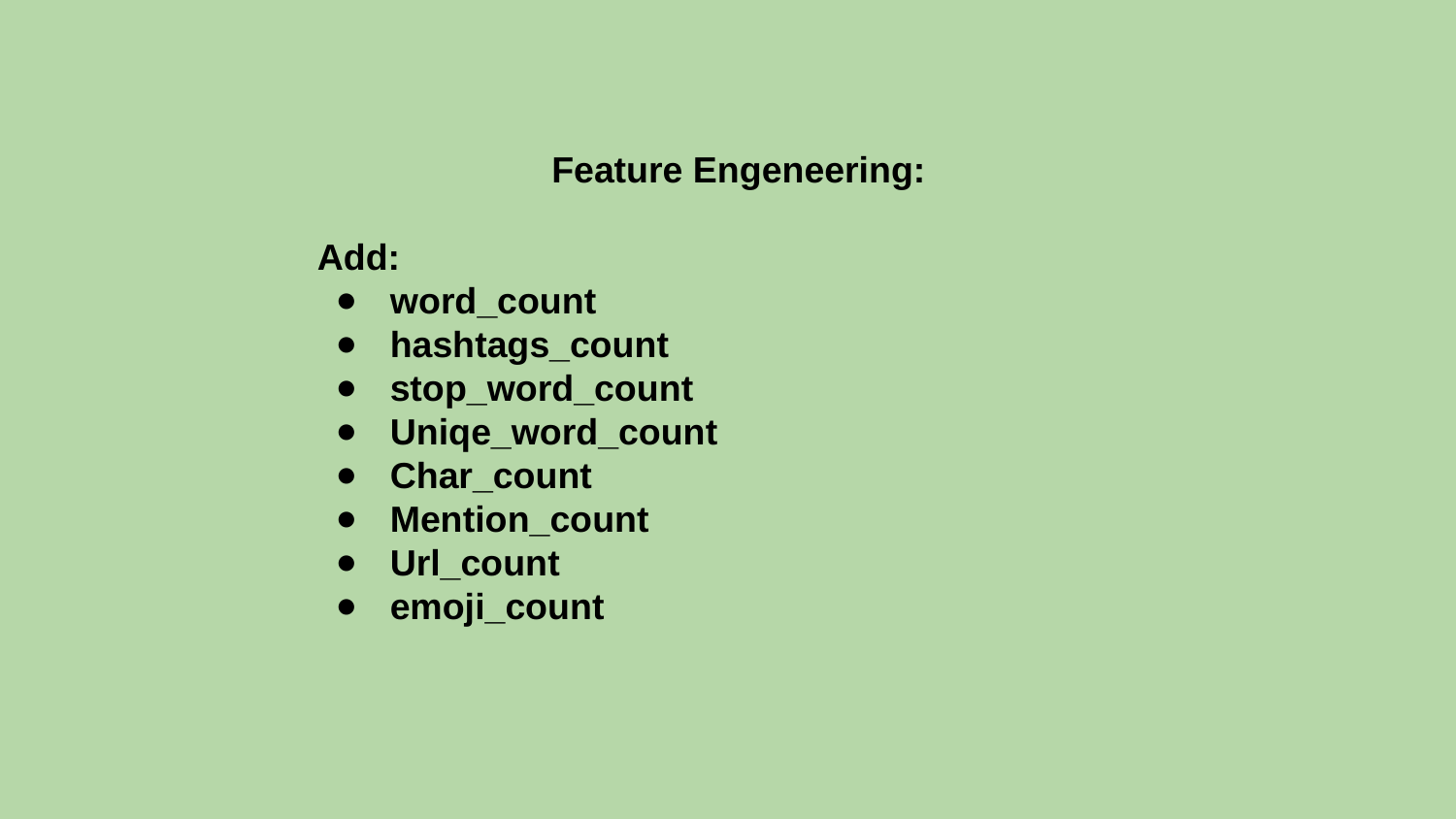

Feature Engeneering:

Add:
word_count
hashtags_count
stop_word_count
Uniqe_word_count
Char_count
Mention_count
Url_count
emoji_count